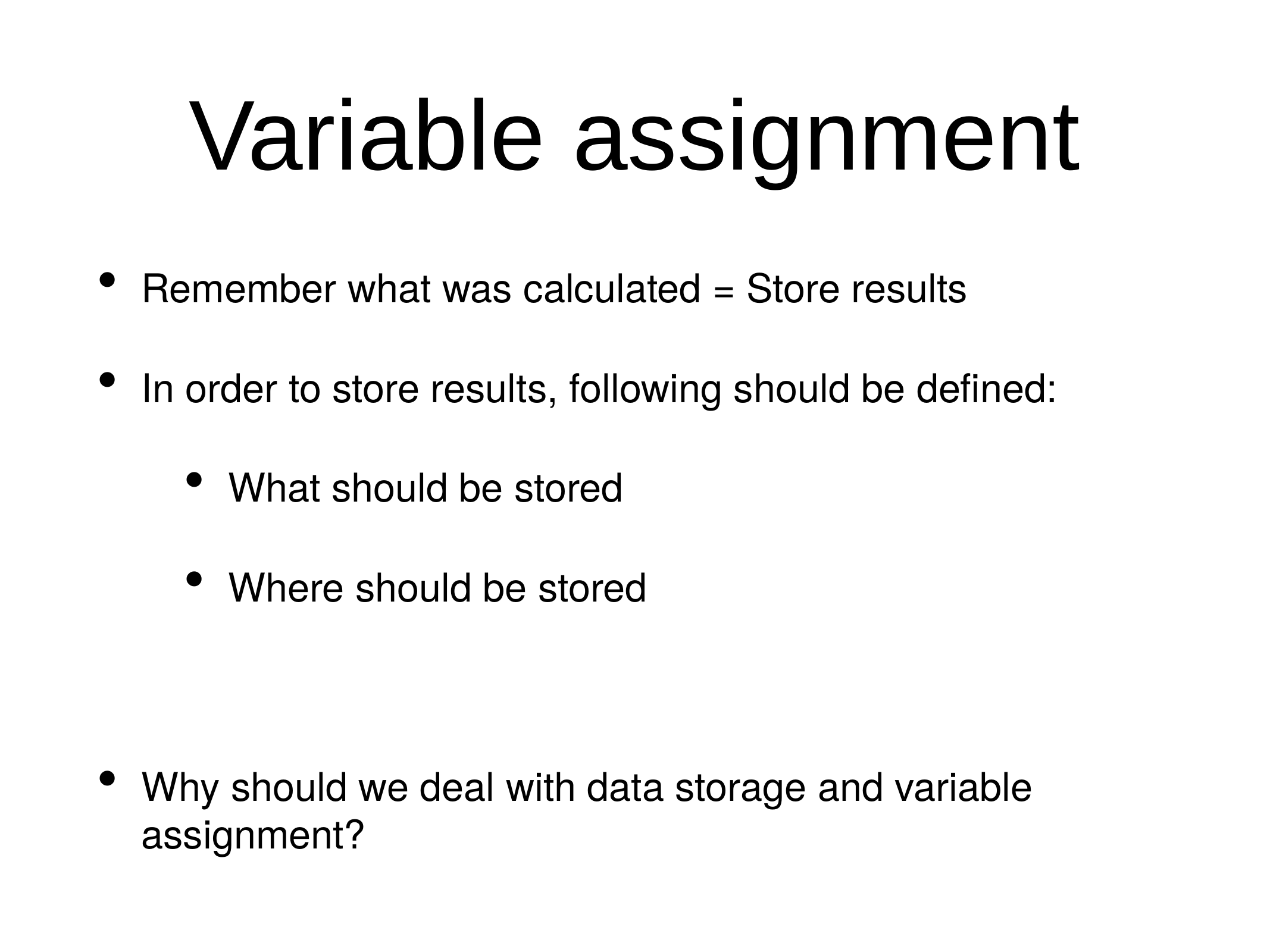

# Variable assignment
Remember what was calculated = Store results
In order to store results, following should be defined:
What should be stored
Where should be stored

Why should we deal with data storage and variable assignment?